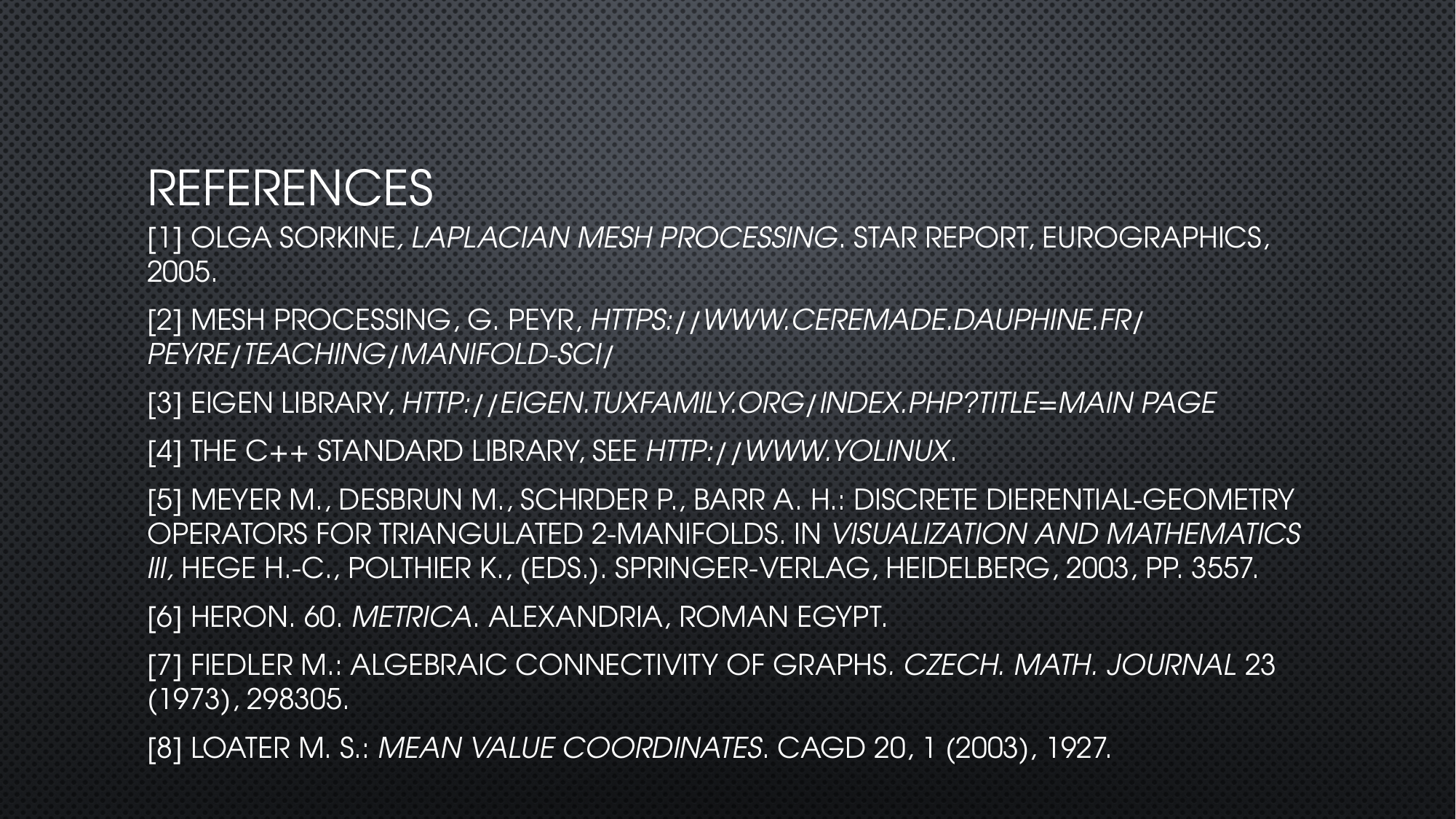

# REFERENCES
[1] Olga Sorkine, Laplacian Mesh Processing. STAR report, Eurographics, 2005.
[2] Mesh Processing, G. Peyr, https://www.ceremade.dauphine.fr/ peyre/teaching/manifold-sci/
[3] Eigen library, http://eigen.tuxfamily.org/index.php?title=Main Page
[4] The C++ Standard library, see http://www.yolinux.
[5] MEYER M., DESBRUN M., SCHRDER P., BARR A. H.: Discrete dierential-geometry operators for triangulated 2-manifolds. In Visualization and Mathematics III, Hege H.-C., Polthier K., (Eds.). Springer-Verlag, Heidelberg, 2003, pp. 3557.
[6] HERON. 60. Metrica. Alexandria, Roman Egypt.
[7] FIEDLER M.: Algebraic connectivity of graphs. Czech. Math. Journal 23 (1973), 298305.
[8] LOATER M. S.: Mean value coordinates. CAGD 20, 1 (2003), 1927.